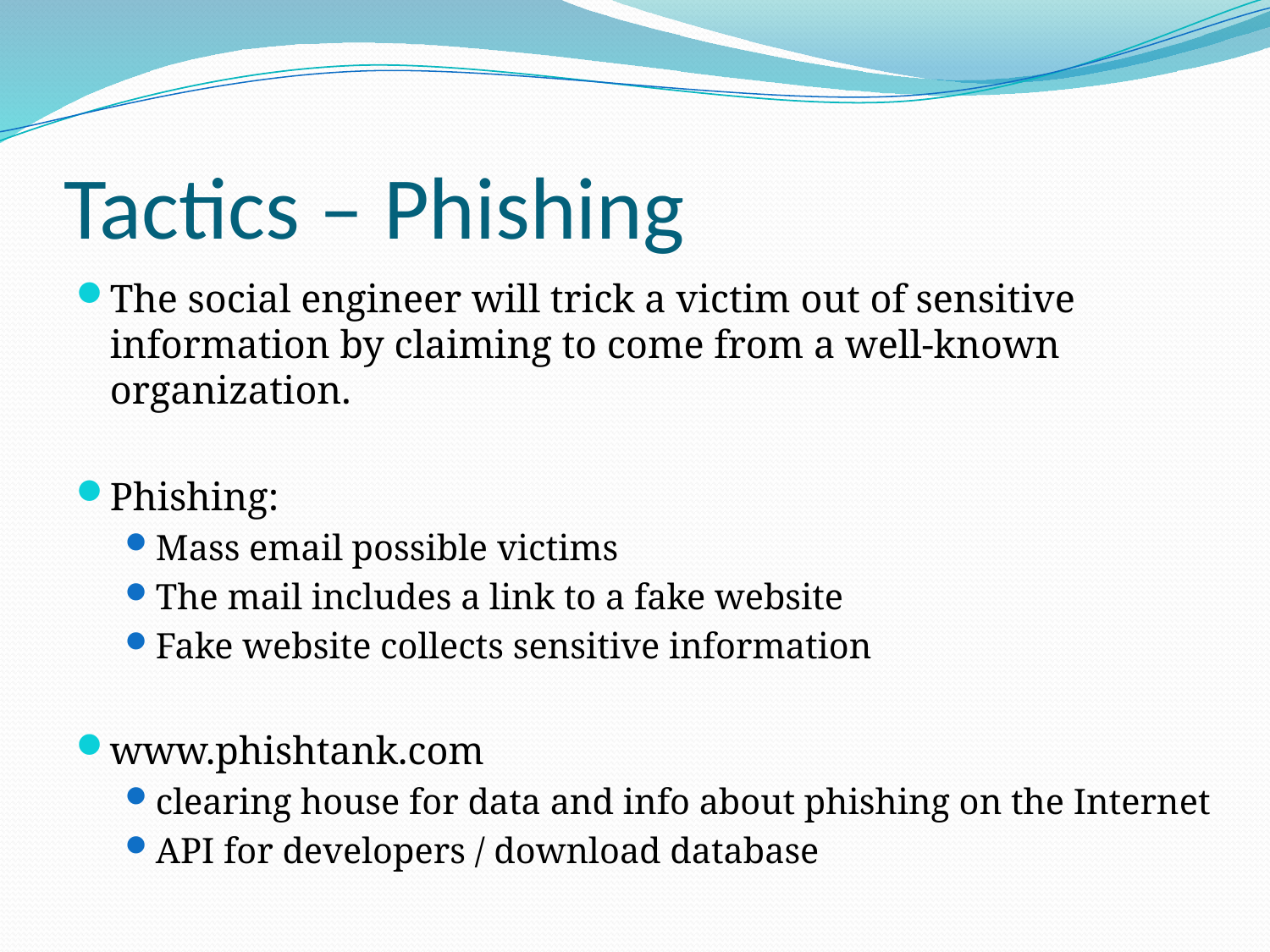

# Tactics – Phishing
The social engineer will trick a victim out of sensitive information by claiming to come from a well-known  organization.

Phishing:
Mass email possible victims
The mail includes a link to a fake website
Fake website collects sensitive information

www.phishtank.com
clearing house for data and info about phishing on the Internet
API for developers / download database